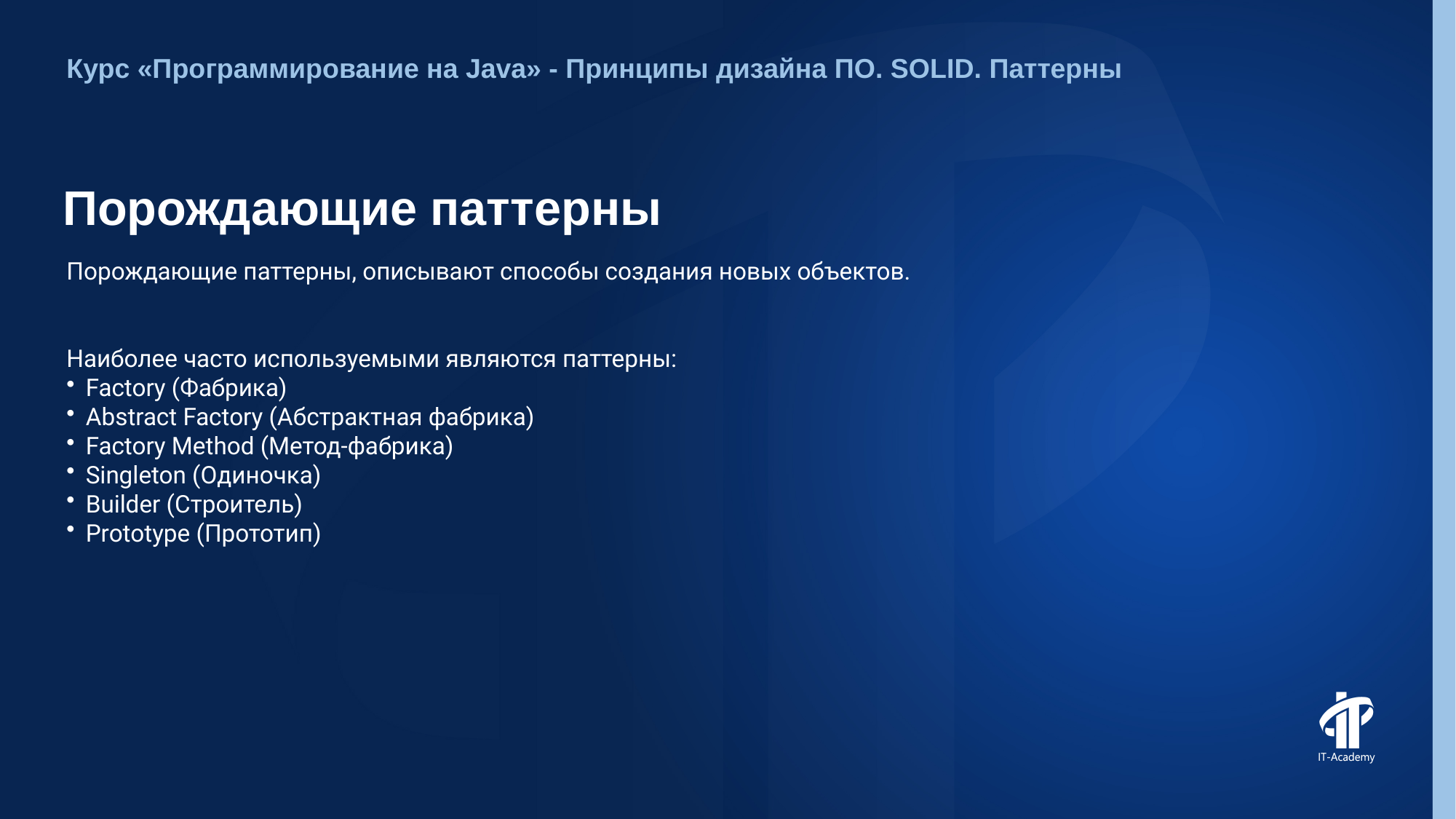

Курс «Программирование на Java» - Принципы дизайна ПО. SOLID. Паттерны
# Порождающие паттерны
Порождающие паттерны, описывают способы создания новых объектов.

Наиболее часто используемыми являются паттерны:
Factory (Фабрика)
Abstract Factory (Абстрактная фабрика)
Factory Method (Метод-фабрика)
Singleton (Одиночка)
Builder (Строитель)
Prototype (Прототип)